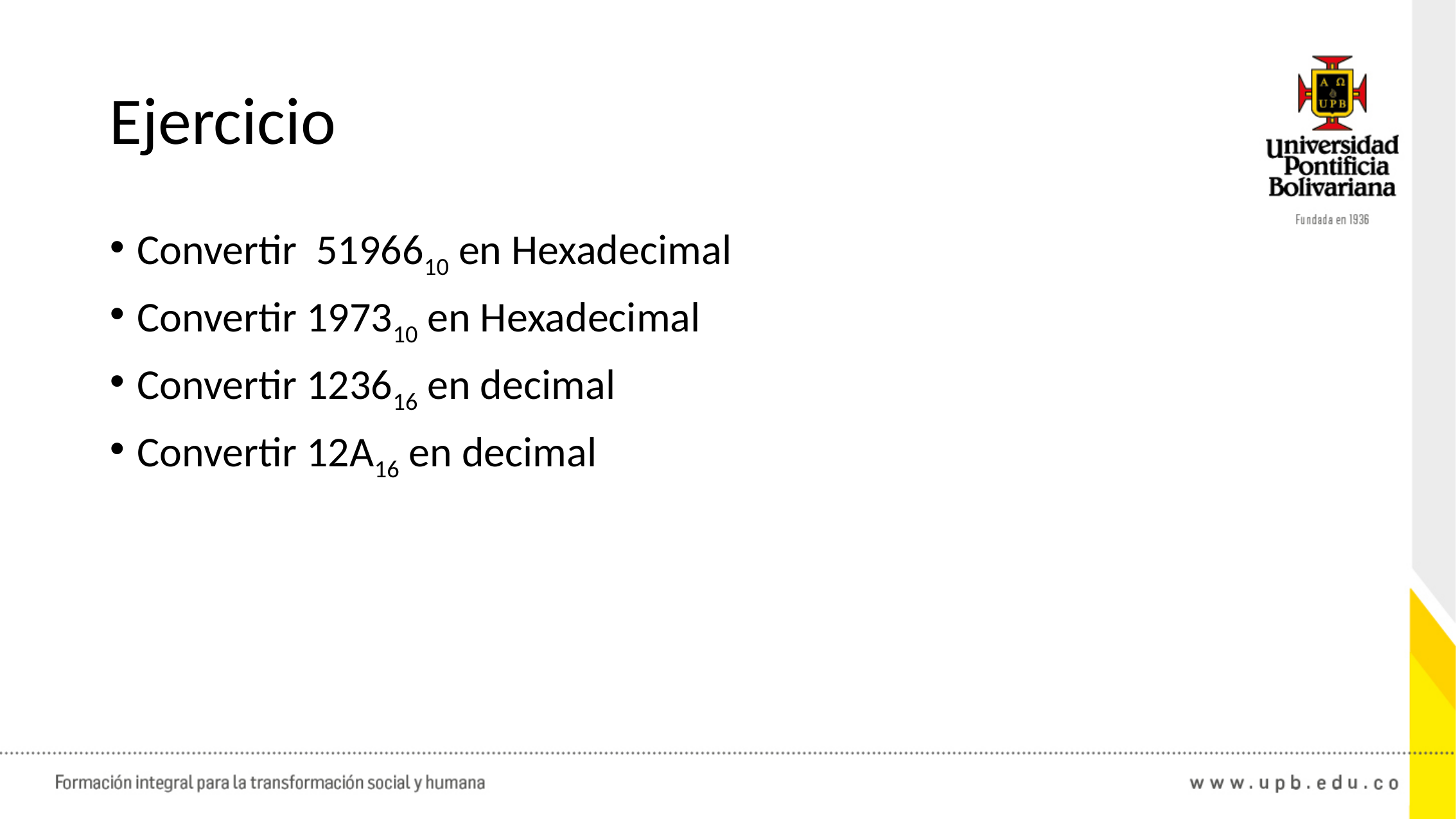

# Ejercicio
Convertir  5196610 en Hexadecimal
Convertir 197310 en Hexadecimal
Convertir 123616 en decimal
Convertir 12A16 en decimal